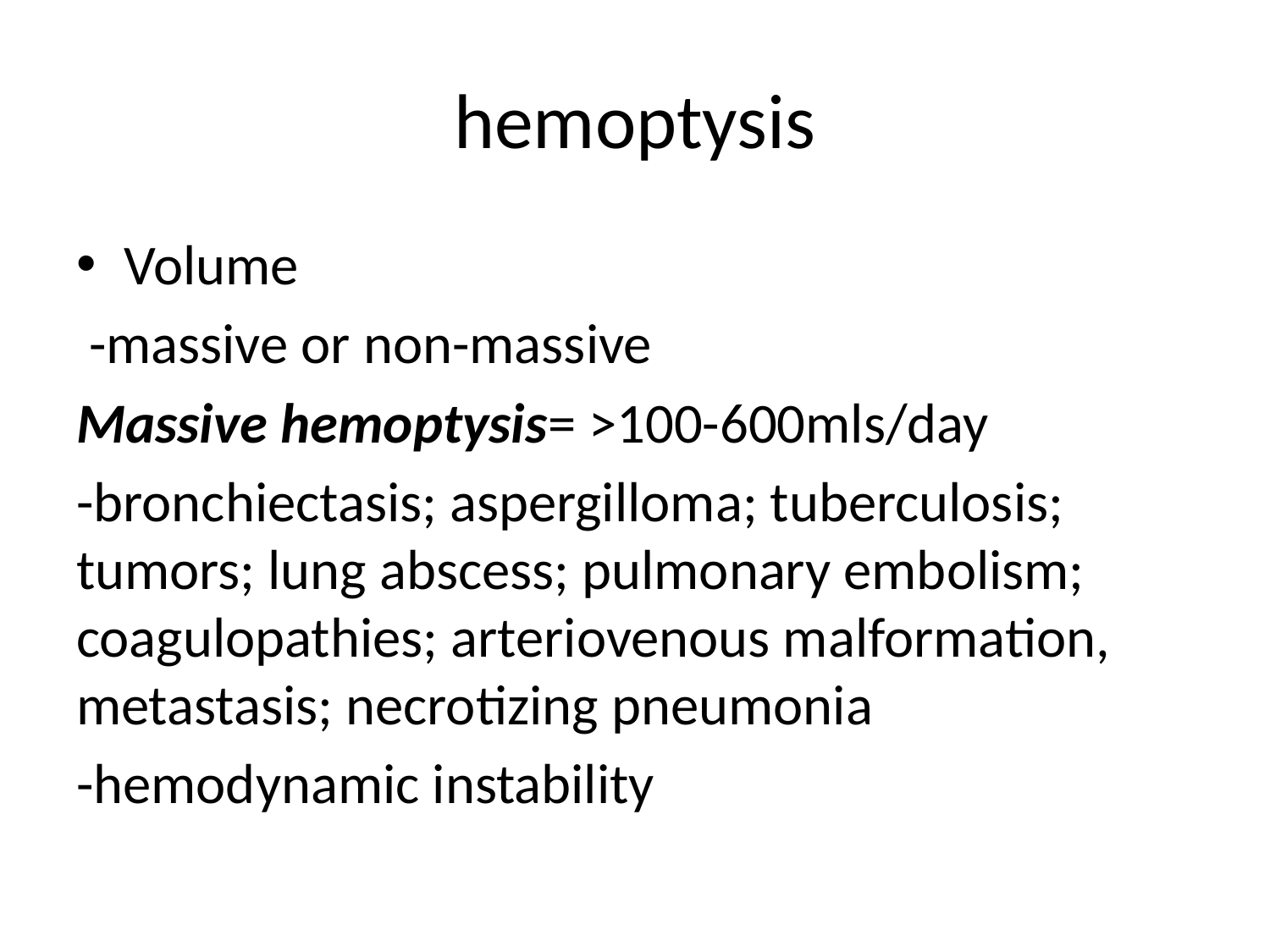

# hemoptysis
Volume
 -massive or non-massive
Massive hemoptysis= >100-600mls/day
-bronchiectasis; aspergilloma; tuberculosis; tumors; lung abscess; pulmonary embolism; coagulopathies; arteriovenous malformation, metastasis; necrotizing pneumonia
-hemodynamic instability